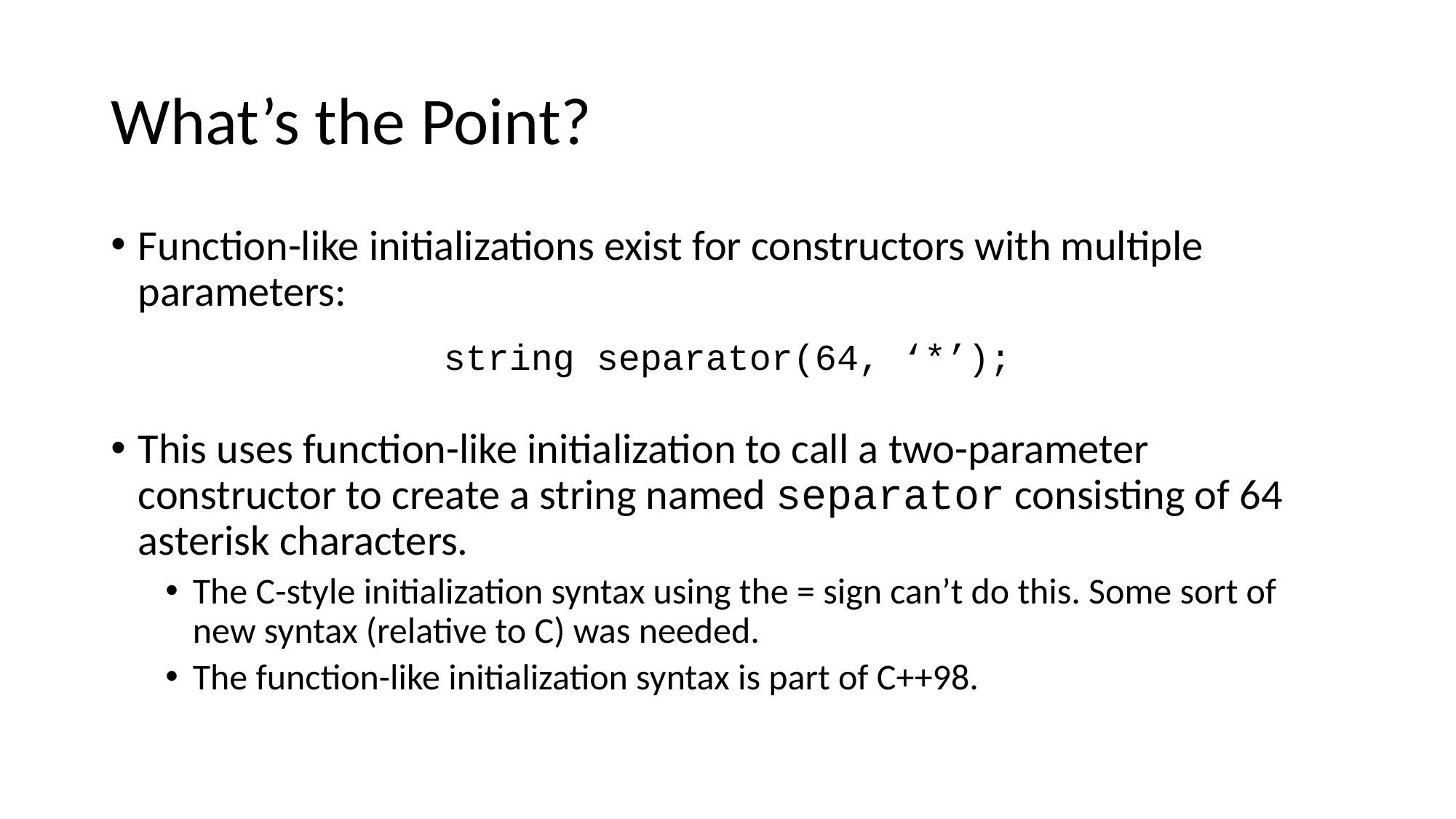

# What’s the Point?
Function-like initializations exist for constructors with multiple parameters:
This uses function-like initialization to call a two-parameter constructor to create a string named separator consisting of 64 asterisk characters.
The C-style initialization syntax using the = sign can’t do this. Some sort of new syntax (relative to C) was needed.
The function-like initialization syntax is part of C++98.
string separator(64, ‘*’);